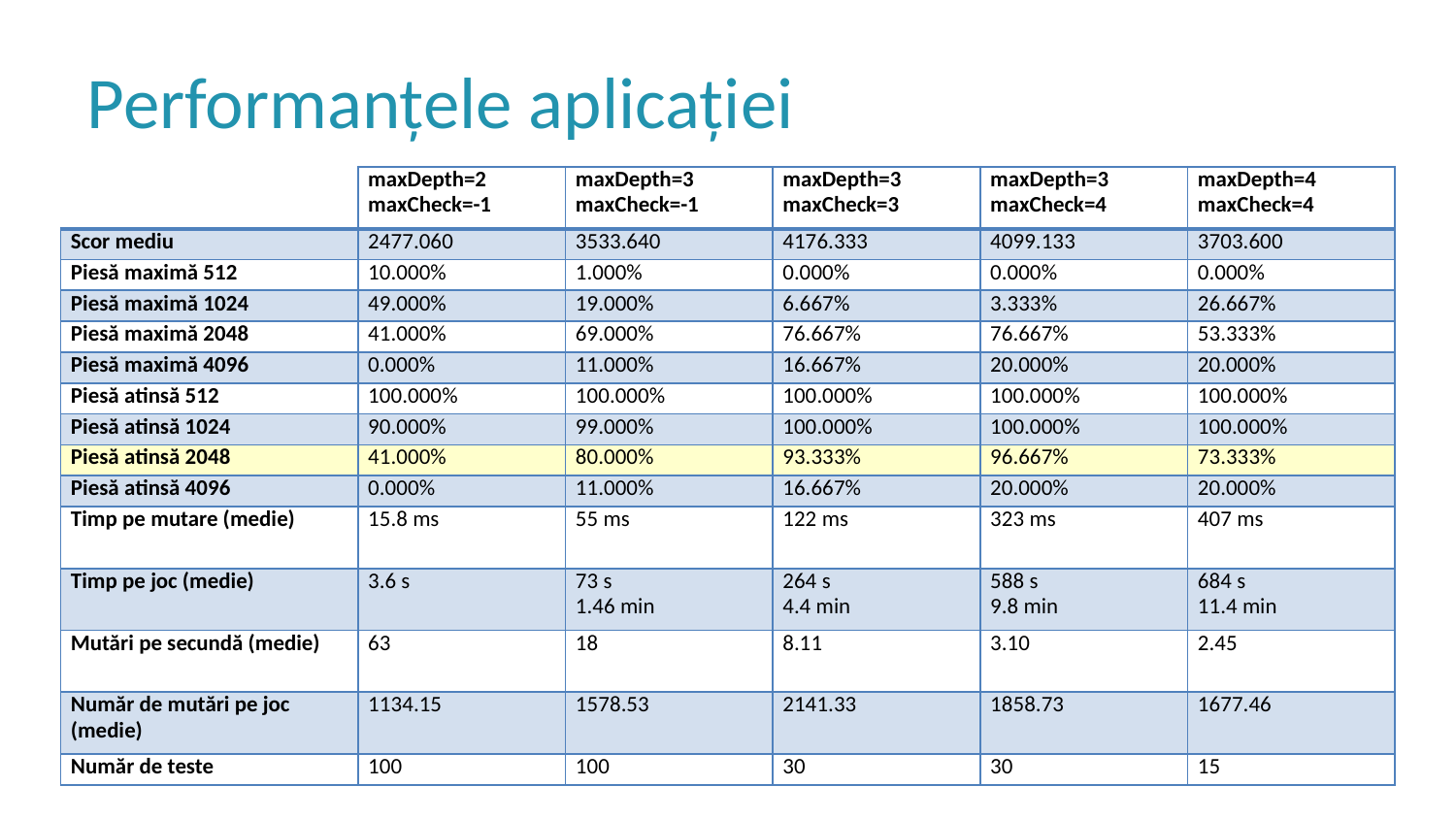

Performanțele aplicației
|  | maxDepth=2 maxCheck=-1 | maxDepth=3 maxCheck=-1 | maxDepth=3 maxCheck=3 | maxDepth=3 maxCheck=4 | maxDepth=4 maxCheck=4 |
| --- | --- | --- | --- | --- | --- |
| Scor mediu | 2477.060 | 3533.640 | 4176.333 | 4099.133 | 3703.600 |
| Piesă maximă 512 | 10.000% | 1.000% | 0.000% | 0.000% | 0.000% |
| Piesă maximă 1024 | 49.000% | 19.000% | 6.667% | 3.333% | 26.667% |
| Piesă maximă 2048 | 41.000% | 69.000% | 76.667% | 76.667% | 53.333% |
| Piesă maximă 4096 | 0.000% | 11.000% | 16.667% | 20.000% | 20.000% |
| Piesă atinsă 512 | 100.000% | 100.000% | 100.000% | 100.000% | 100.000% |
| Piesă atinsă 1024 | 90.000% | 99.000% | 100.000% | 100.000% | 100.000% |
| Piesă atinsă 2048 | 41.000% | 80.000% | 93.333% | 96.667% | 73.333% |
| Piesă atinsă 4096 | 0.000% | 11.000% | 16.667% | 20.000% | 20.000% |
| Timp pe mutare (medie) | 15.8 ms | 55 ms | 122 ms | 323 ms | 407 ms |
| Timp pe joc (medie) | 3.6 s | 73 s 1.46 min | 264 s 4.4 min | 588 s 9.8 min | 684 s 11.4 min |
| Mutări pe secundă (medie) | 63 | 18 | 8.11 | 3.10 | 2.45 |
| Număr de mutări pe joc (medie) | 1134.15 | 1578.53 | 2141.33 | 1858.73 | 1677.46 |
| Număr de teste | 100 | 100 | 30 | 30 | 15 |